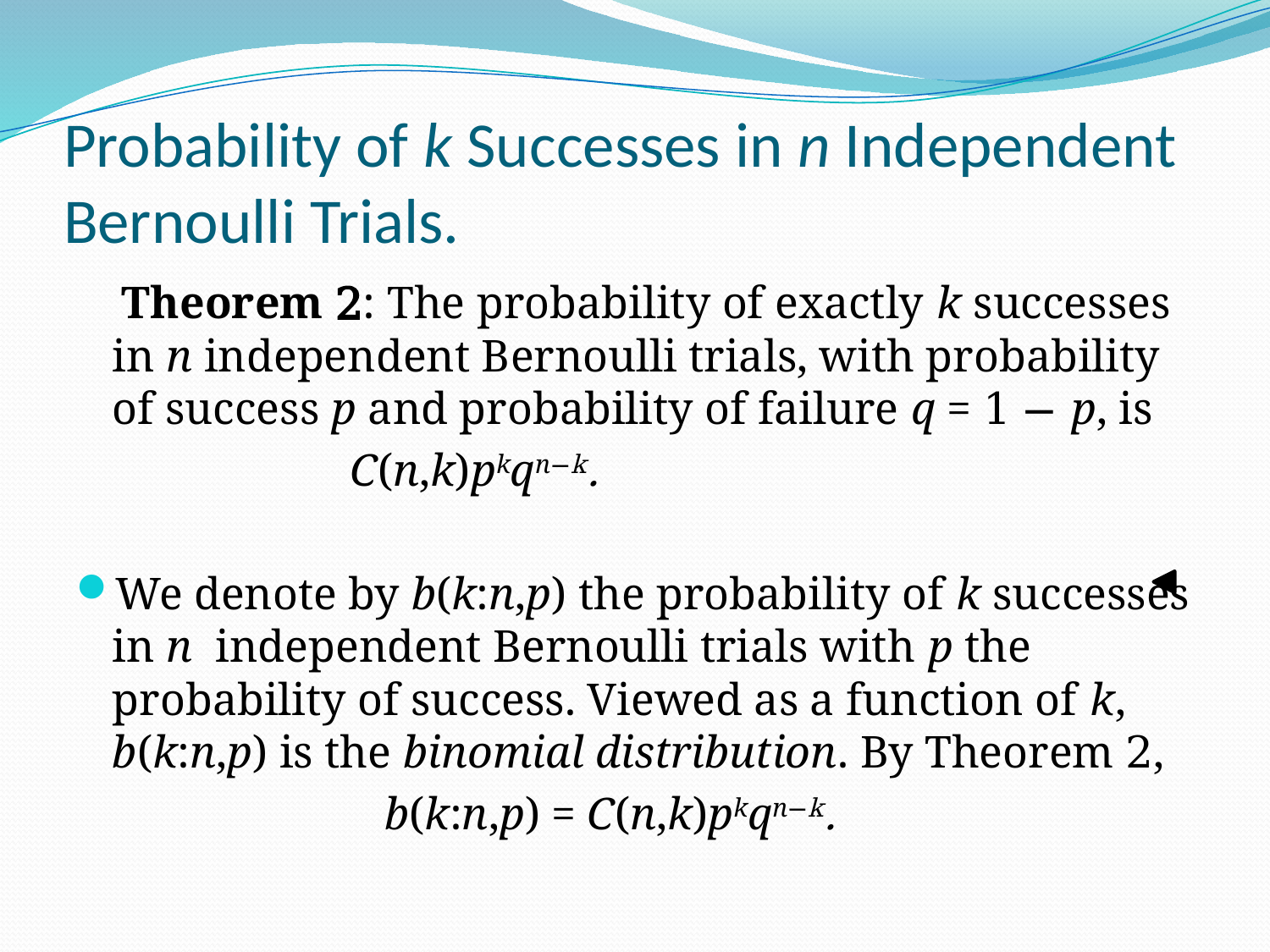

# Probability of k Successes in n Independent Bernoulli Trials.
    Theorem 2: The probability of exactly k successes in n independent Bernoulli trials, with probability of success p and probability of failure q = 1 − p, is
                        C(n,k)pkqn−k.

We denote by b(k:n,p) the probability of k successes in n  independent Bernoulli trials with p the probability of success. Viewed as a function of k, b(k:n,p) is the binomial distribution. By Theorem 2,
                           b(k:n,p) = C(n,k)pkqn−k.